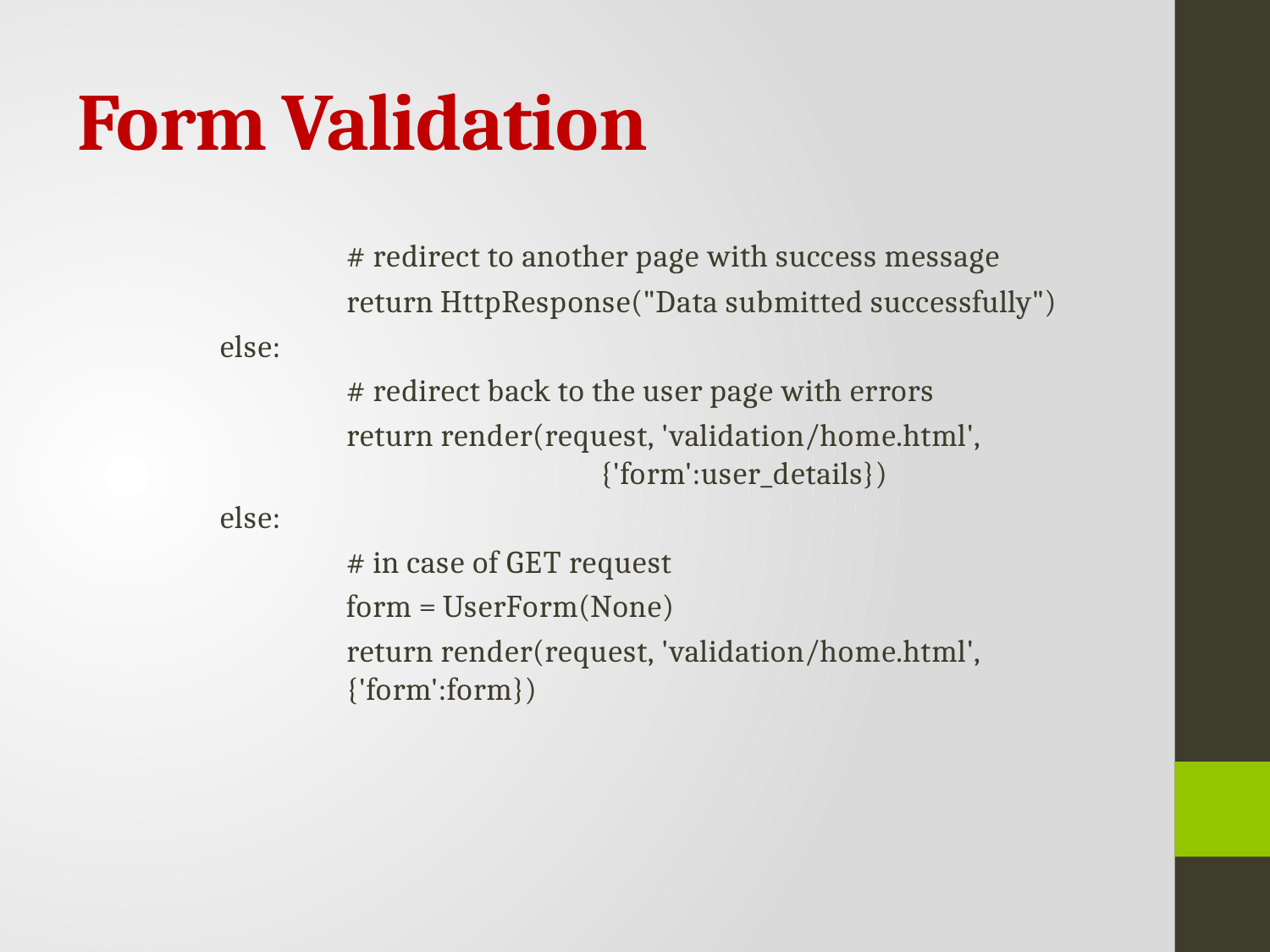

# Form Validation
		# redirect to another page with success message
		return HttpResponse("Data submitted successfully")
	else:
		# redirect back to the user page with errors
		return render(request, 'validation/home.html', 					{'form':user_details})
	else:
		# in case of GET request
		form = UserForm(None)
		return render(request, 'validation/home.html', 			{'form':form})